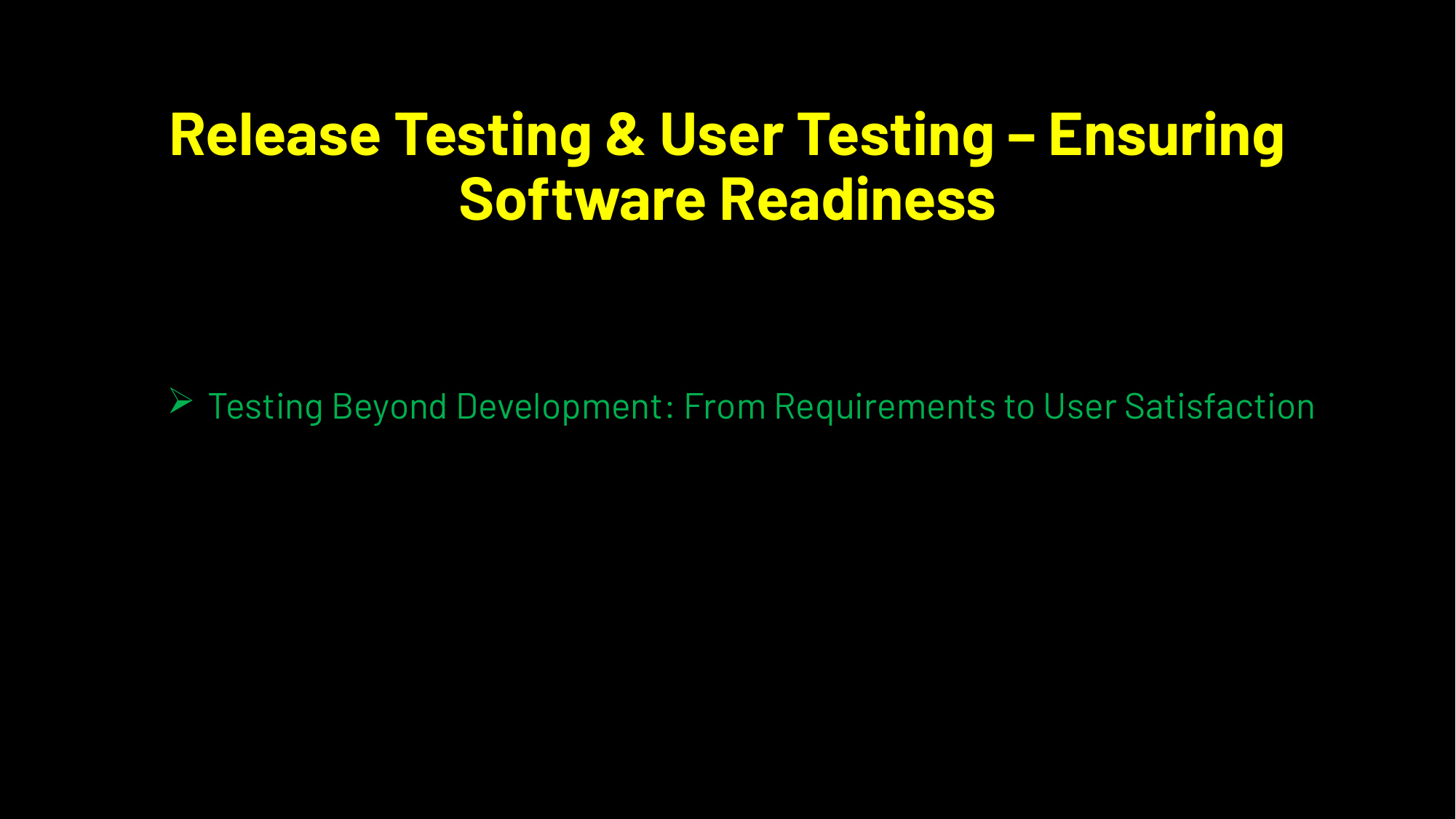

# Release Testing & User Testing – Ensuring Software Readiness
Testing Beyond Development: From Requirements to User Satisfaction